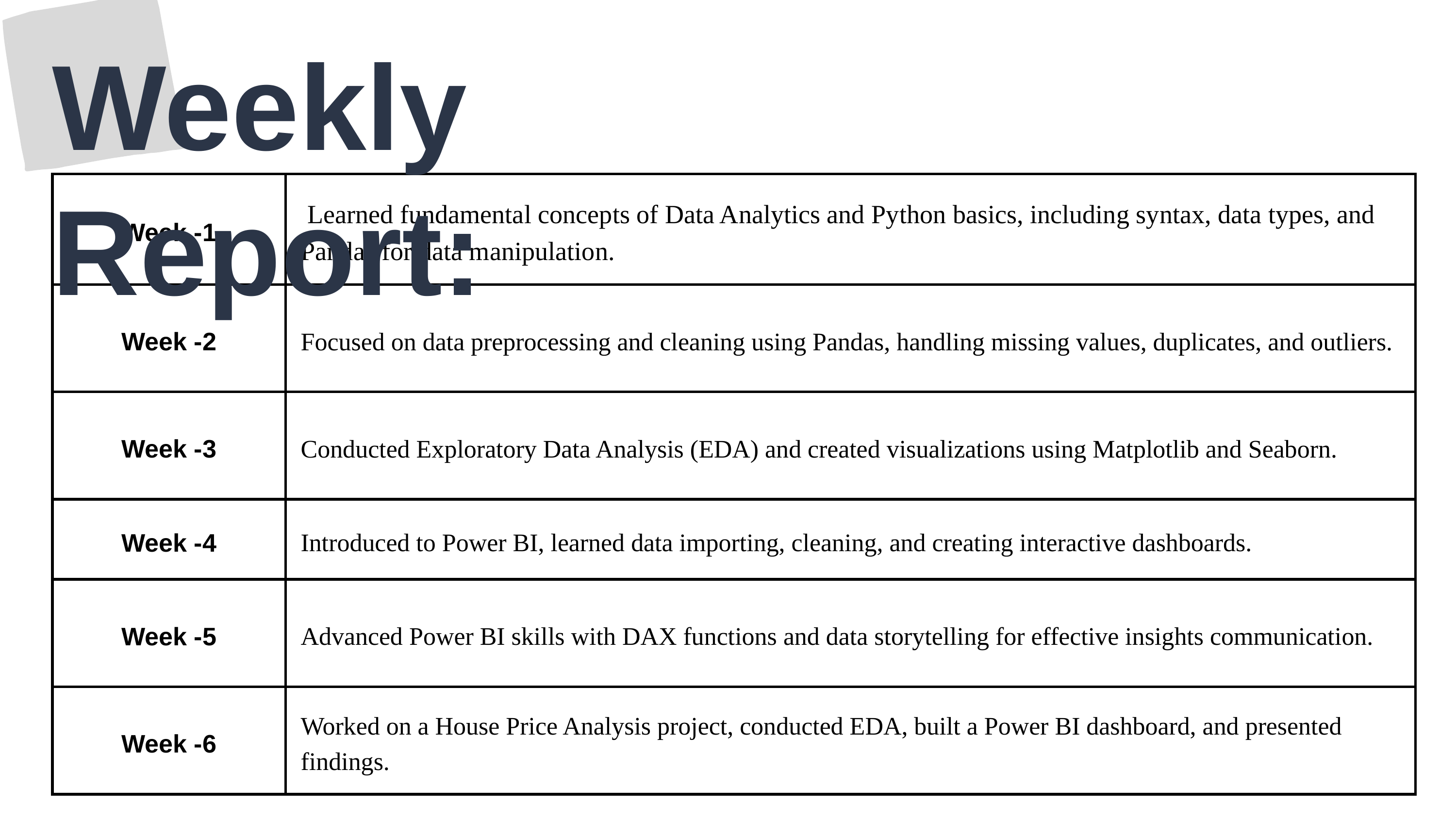

Weekly Report:
| Week -1 | Learned fundamental concepts of Data Analytics and Python basics, including syntax, data types, and Pandas for data manipulation. |
| --- | --- |
| Week -2 | Focused on data preprocessing and cleaning using Pandas, handling missing values, duplicates, and outliers. |
| Week -3 | Conducted Exploratory Data Analysis (EDA) and created visualizations using Matplotlib and Seaborn. |
| Week -4 | Introduced to Power BI, learned data importing, cleaning, and creating interactive dashboards. |
| Week -5 | Advanced Power BI skills with DAX functions and data storytelling for effective insights communication. |
| Week -6 | Worked on a House Price Analysis project, conducted EDA, built a Power BI dashboard, and presented findings. |